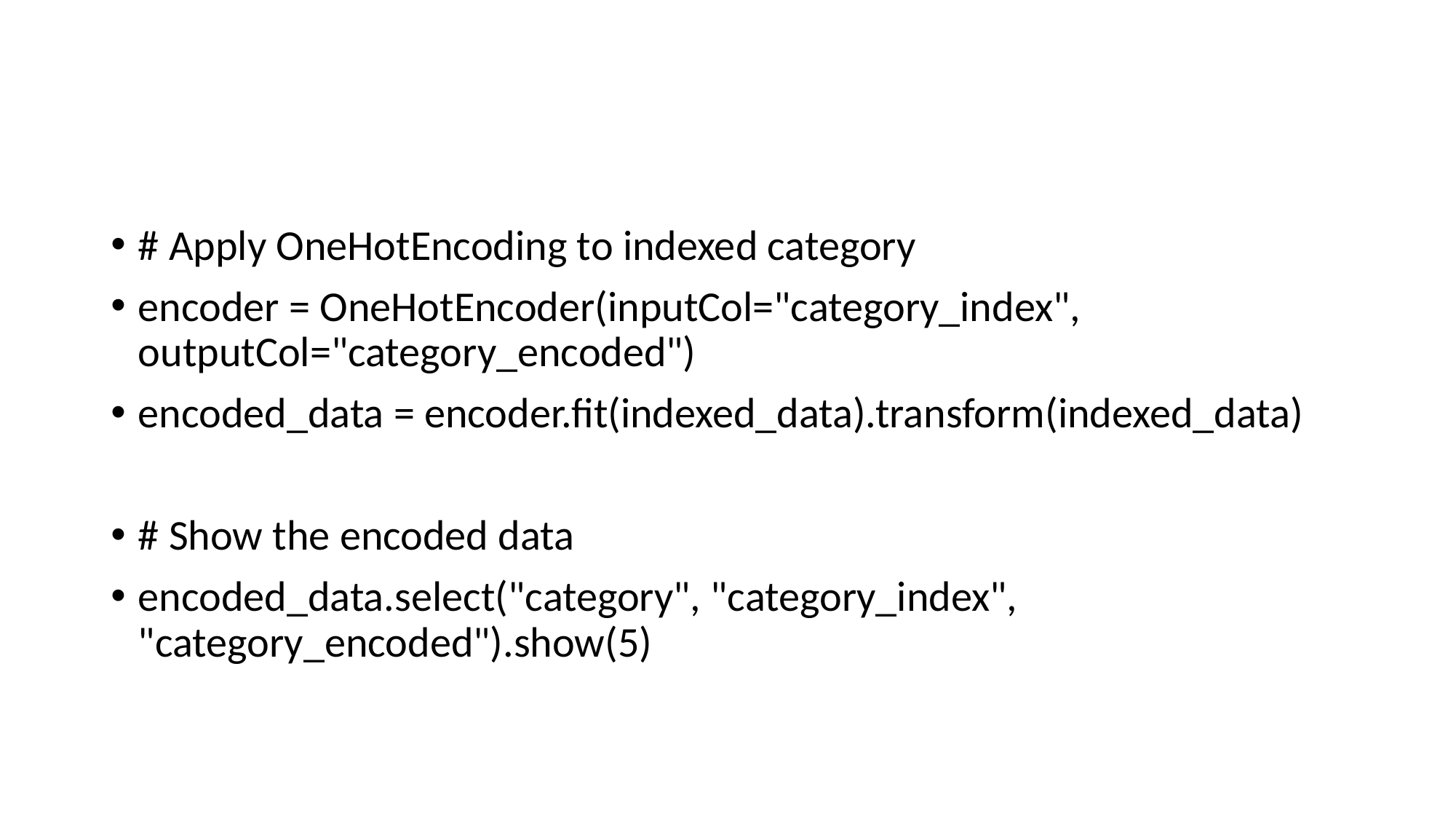

#
# Apply OneHotEncoding to indexed category
encoder = OneHotEncoder(inputCol="category_index", outputCol="category_encoded")
encoded_data = encoder.fit(indexed_data).transform(indexed_data)

# Show the encoded data
encoded_data.select("category", "category_index", "category_encoded").show(5)